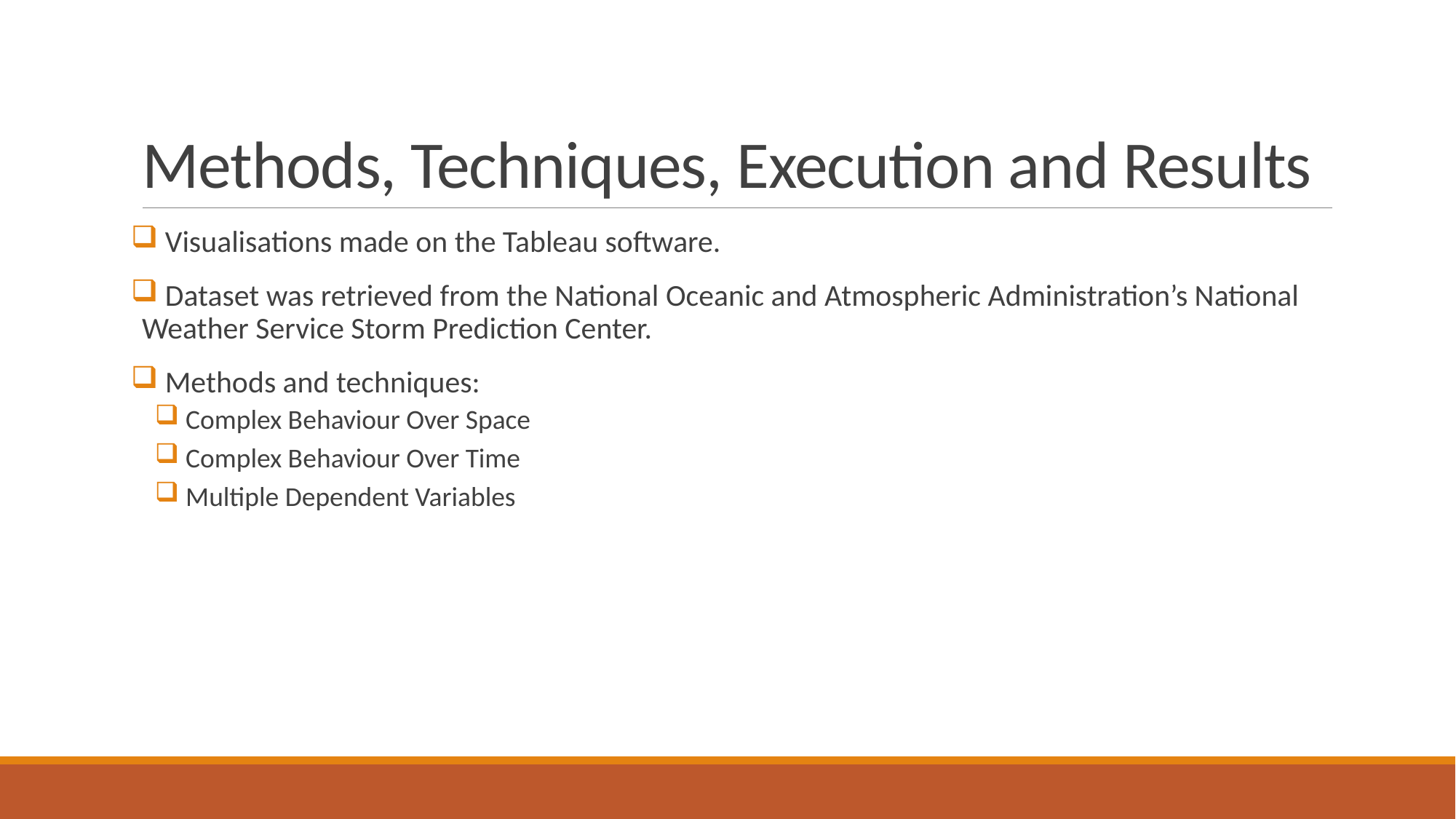

# Methods, Techniques, Execution and Results
 Visualisations made on the Tableau software.
 Dataset was retrieved from the National Oceanic and Atmospheric Administration’s National Weather Service Storm Prediction Center.
 Methods and techniques:
 Complex Behaviour Over Space
 Complex Behaviour Over Time
 Multiple Dependent Variables